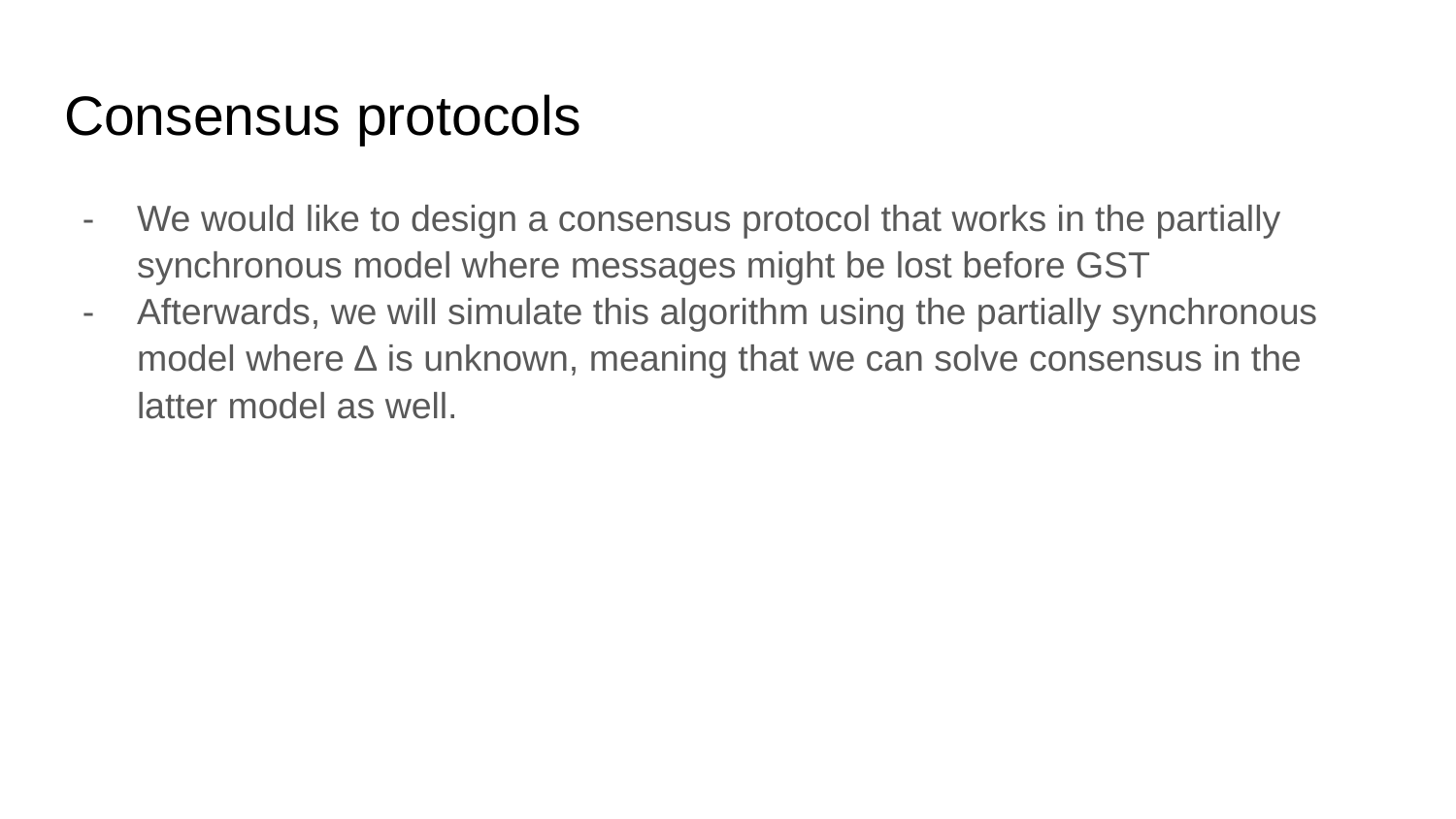

# Consensus protocols
We would like to design a consensus protocol that works in the partially synchronous model where messages might be lost before GST
Afterwards, we will simulate this algorithm using the partially synchronous model where ∆ is unknown, meaning that we can solve consensus in the latter model as well.